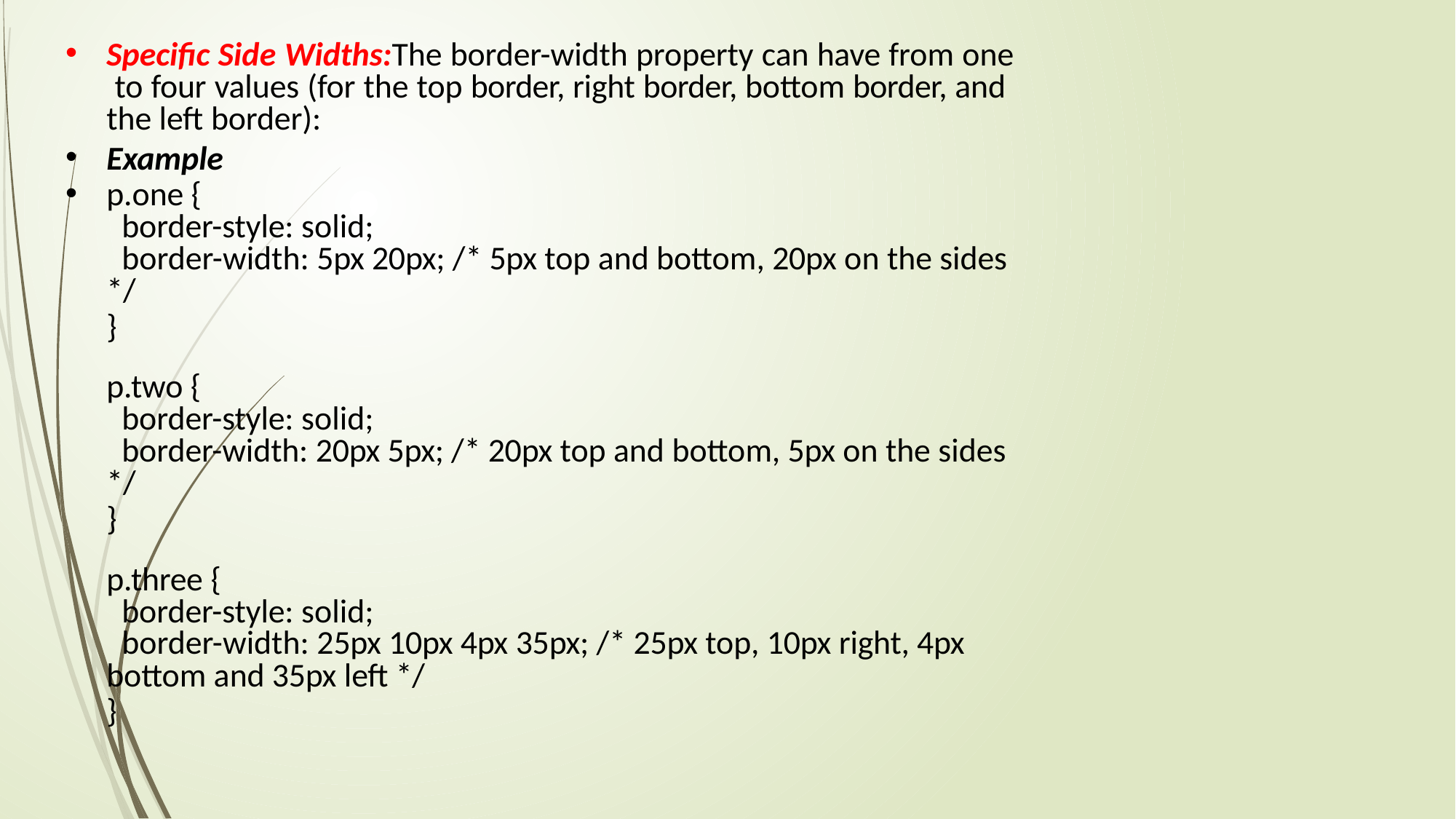

Specific Side Widths:The border-width property can have from one  to four values (for the top border, right border, bottom border, and  the left border):
Example
p.one {
border-style: solid;
border-width: 5px 20px; /* 5px top and bottom, 20px on the sides
*/
}
p.two {
border-style: solid;
border-width: 20px 5px; /* 20px top and bottom, 5px on the sides
*/
}
p.three {
border-style: solid;
border-width: 25px 10px 4px 35px; /* 25px top, 10px right, 4px
bottom and 35px left */
}